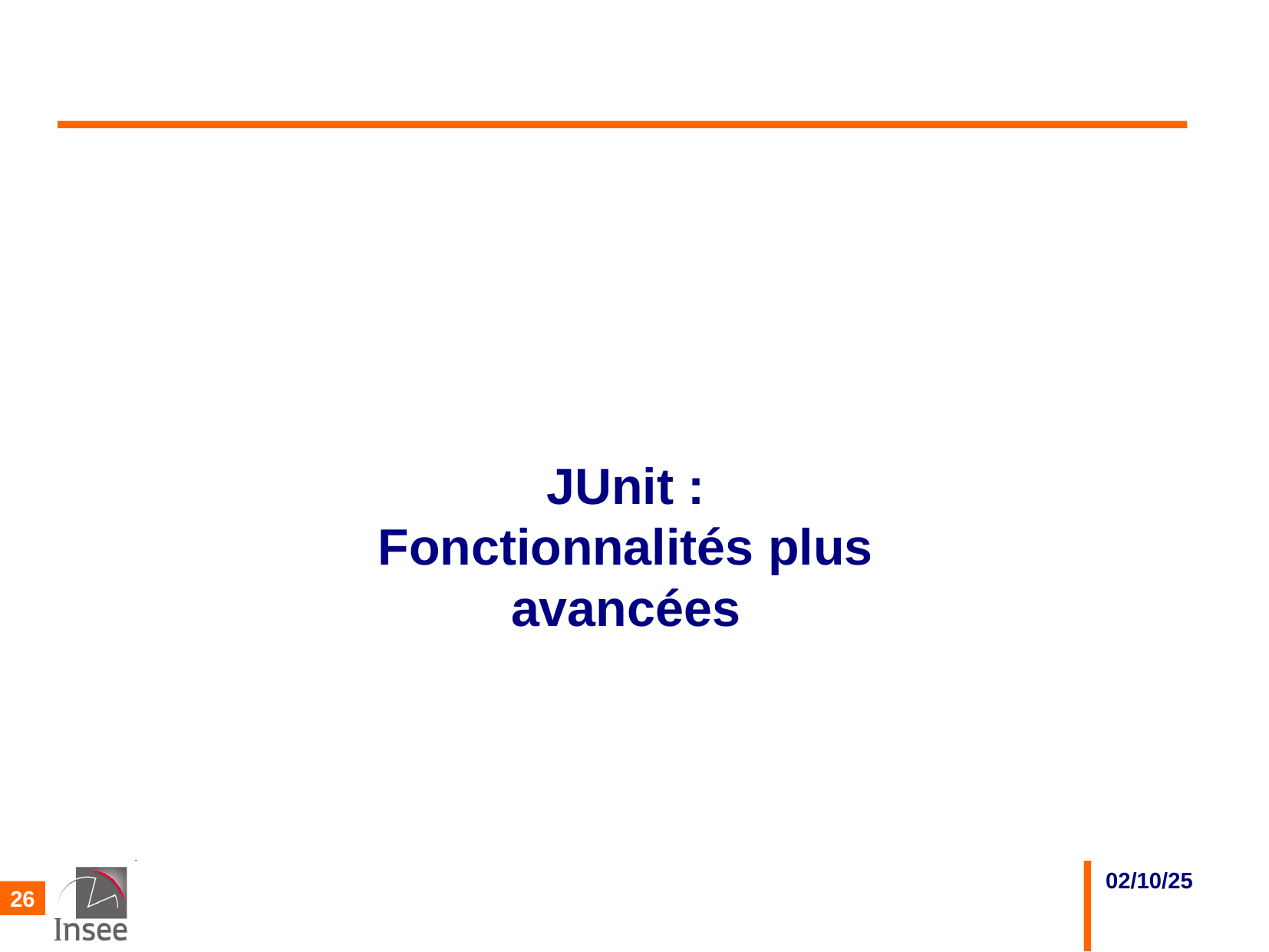

#

JUnit : Fonctionnalités plus avancées
02/10/25
26